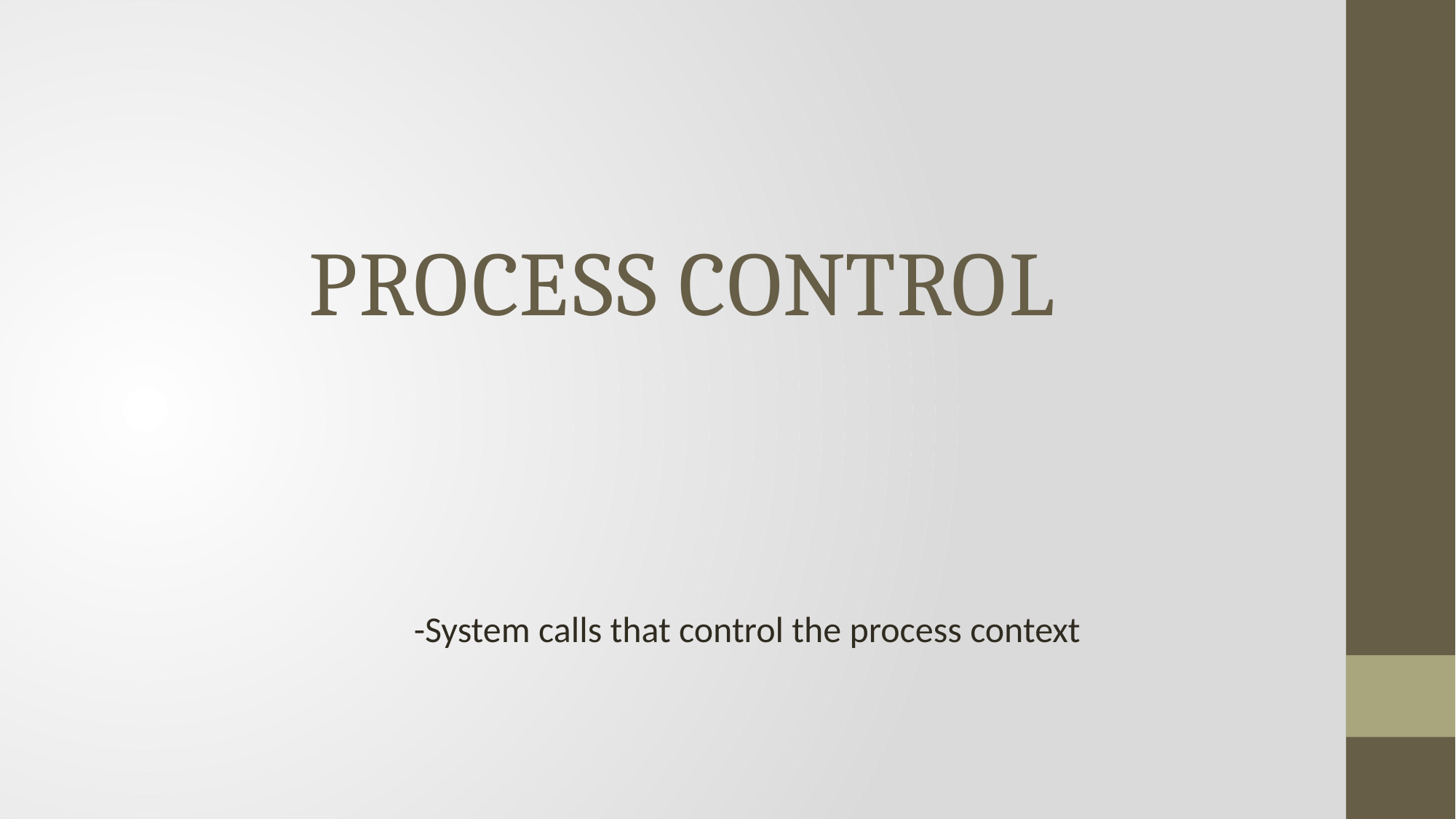

# Process Control
-System calls that control the process context